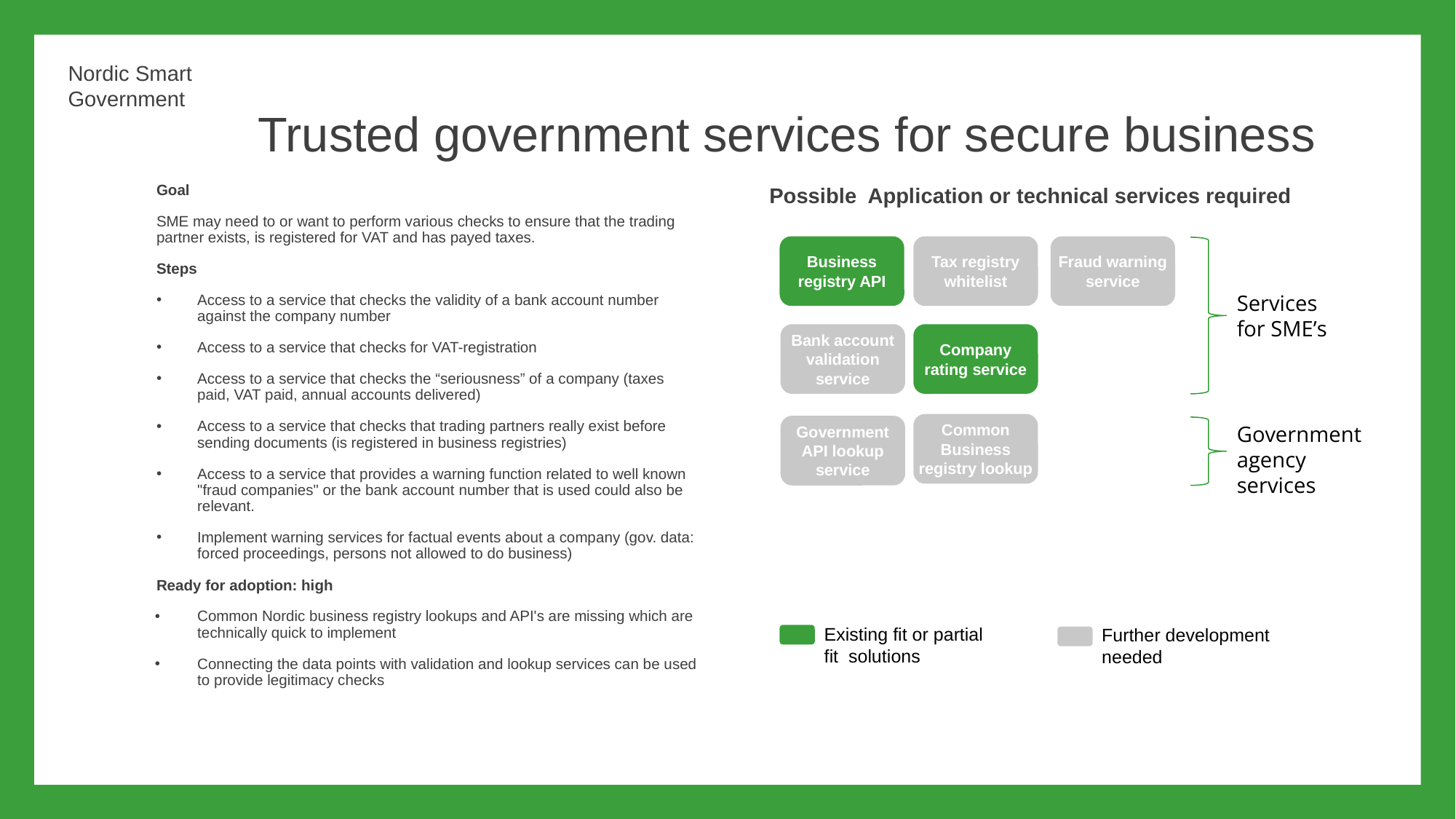

Trusted government services for secure business
Goal
SME may need to or want to perform various checks to ensure that the trading partner exists, is registered for VAT and has payed taxes.
Steps
Access to a service that checks the validity of a bank account number against the company number
Access to a service that checks for VAT-registration
Access to a service that checks the “seriousness” of a company (taxes paid, VAT paid, annual accounts delivered)
Access to a service that checks that trading partners really exist before sending documents (is registered in business registries)
Access to a service that provides a warning function related to well known "fraud companies" or the bank account number that is used could also be relevant.
Implement warning services for factual events about a company (gov. data: forced proceedings, persons not allowed to do business)
Ready for adoption: high
Common Nordic business registry lookups and API's are missing which are technically quick to implement
Connecting the data points with validation and lookup services can be used to provide legitimacy checks

Possible  Application or technical services required
Business registry API
Fraud warning service
Tax registry whitelist

Services for SME’s
Bank account validation service
Company rating service
Common Business registry lookup
Government agency services
Government API lookup service

Existing fit or partial fit  solutions
Further development needed